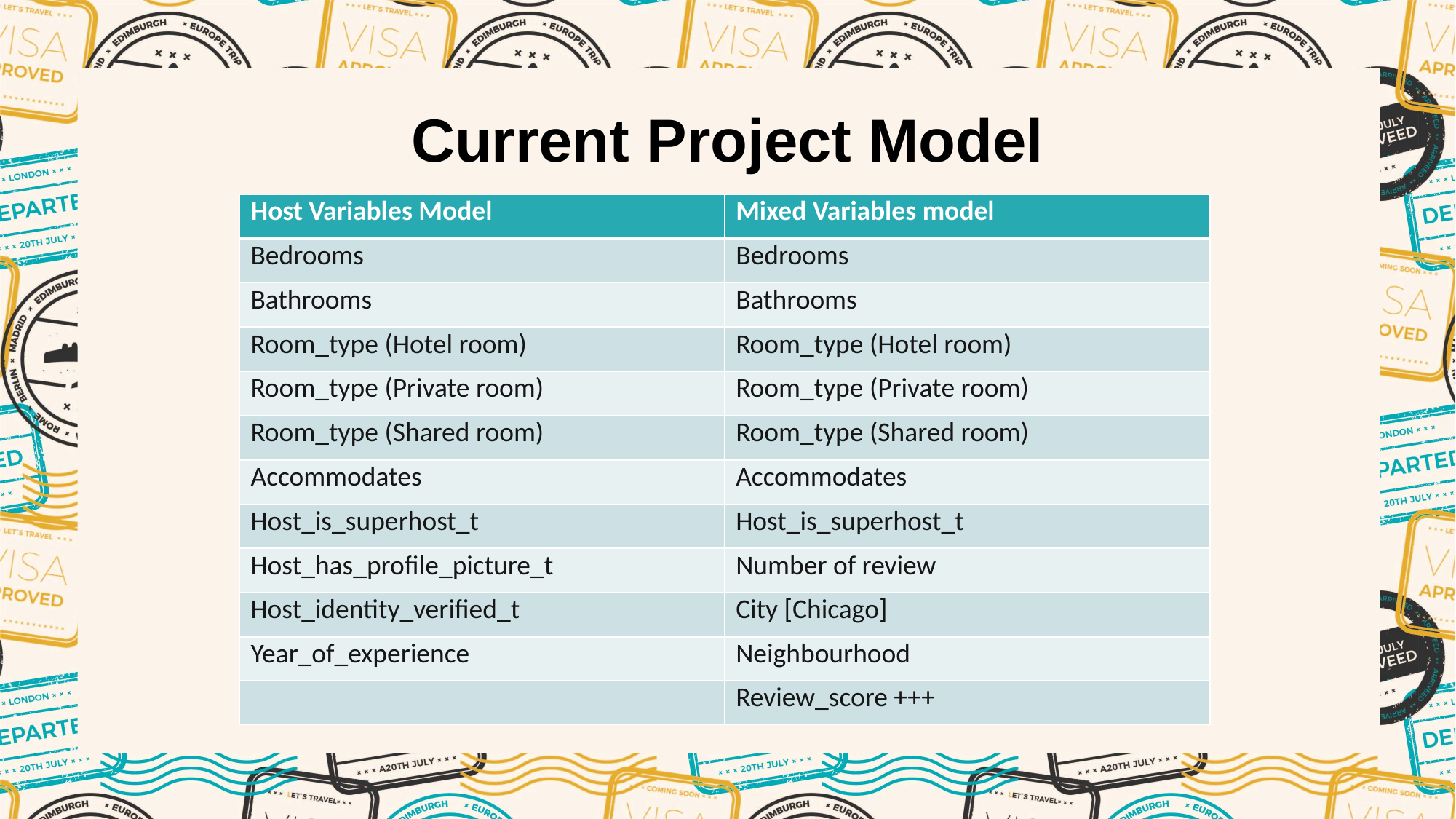

Current Project Model
| Host Variables Model | Mixed Variables model |
| --- | --- |
| Bedrooms | Bedrooms |
| Bathrooms | Bathrooms |
| Room\_type (Hotel room) | Room\_type (Hotel room) |
| Room\_type (Private room) | Room\_type (Private room) |
| Room\_type (Shared room) | Room\_type (Shared room) |
| Accommodates | Accommodates |
| Host\_is\_superhost\_t | Host\_is\_superhost\_t |
| Host\_has\_profile\_picture\_t | Number of review |
| Host\_identity\_verified\_t | City [Chicago] |
| Year\_of\_experience | Neighbourhood |
|  | Review\_score +++ |